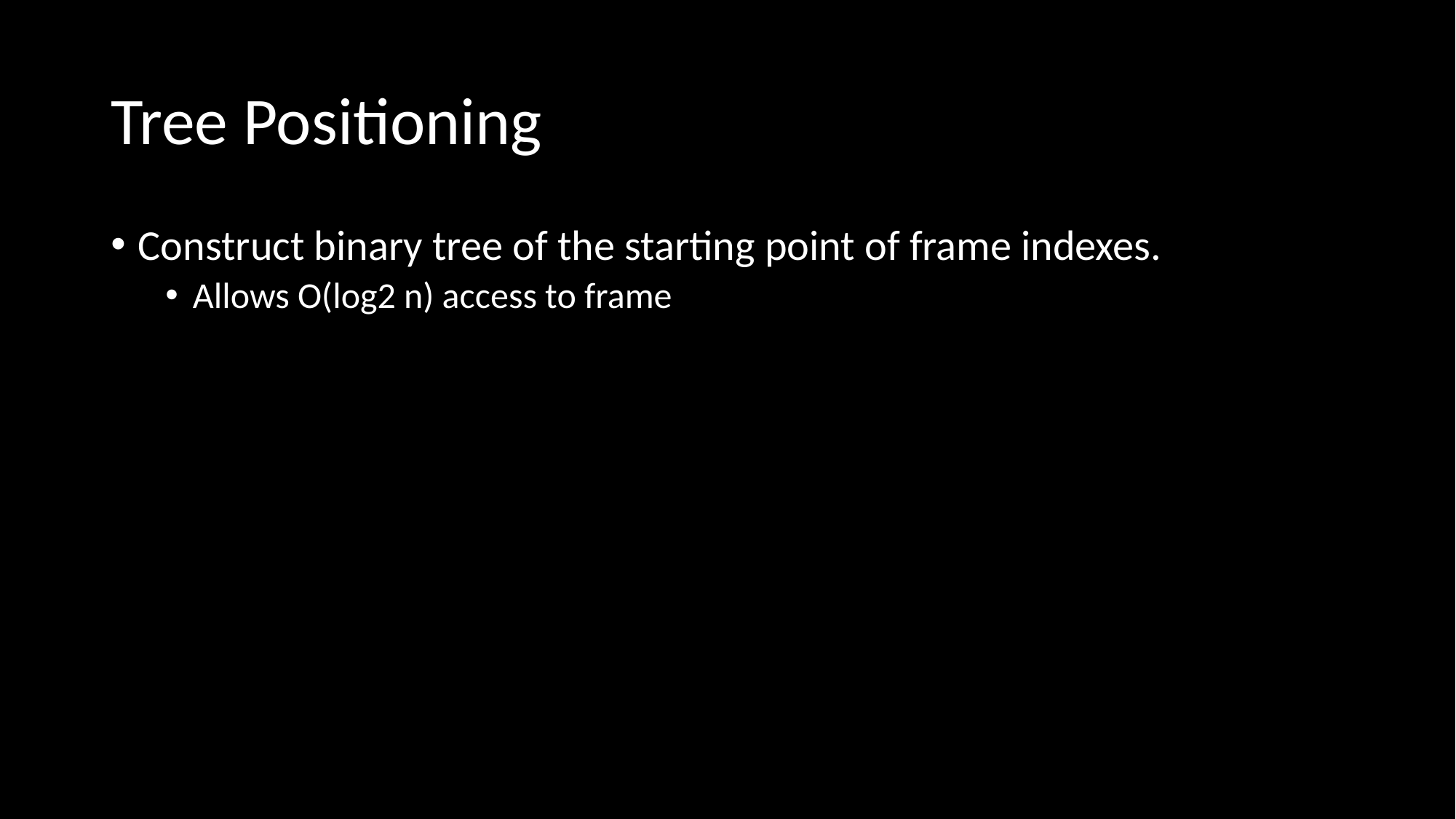

# Tree Positioning
Construct binary tree of the starting point of frame indexes.
Allows O(log2 n) access to frame